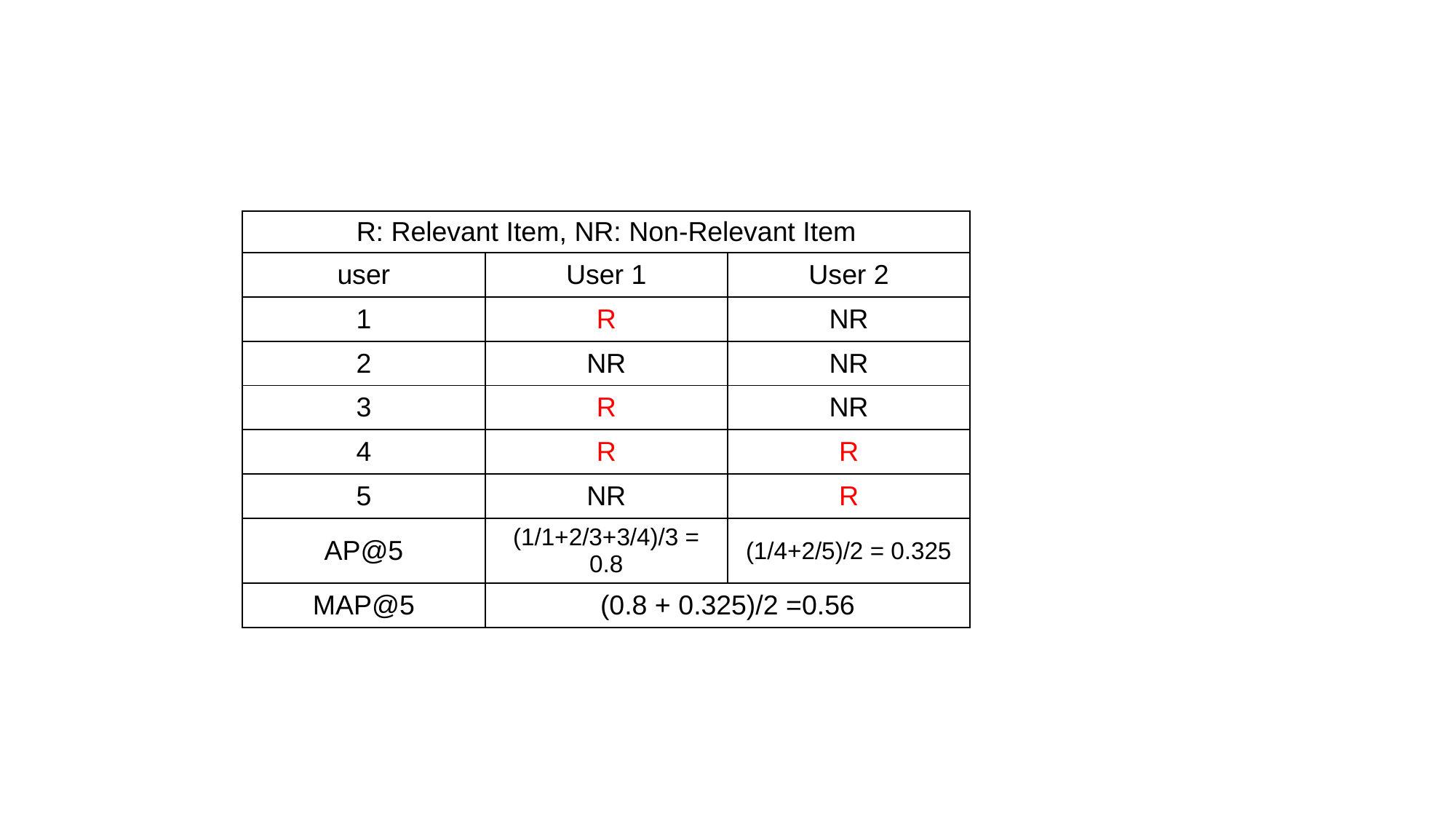

| R: Relevant Item, NR: Non-Relevant Item |  |  |
| --- | --- | --- |
| user | User 1 | User 2 |
| 1 | R | NR |
| 2 | NR | NR |
| 3 | R | NR |
| 4 | R | R |
| 5 | NR | R |
| AP@5 | (1/1+2/3+3/4)/3 = 0.8 | (1/4+2/5)/2 = 0.325 |
| MAP@5 | (0.8 + 0.325)/2 =0.56 |  |